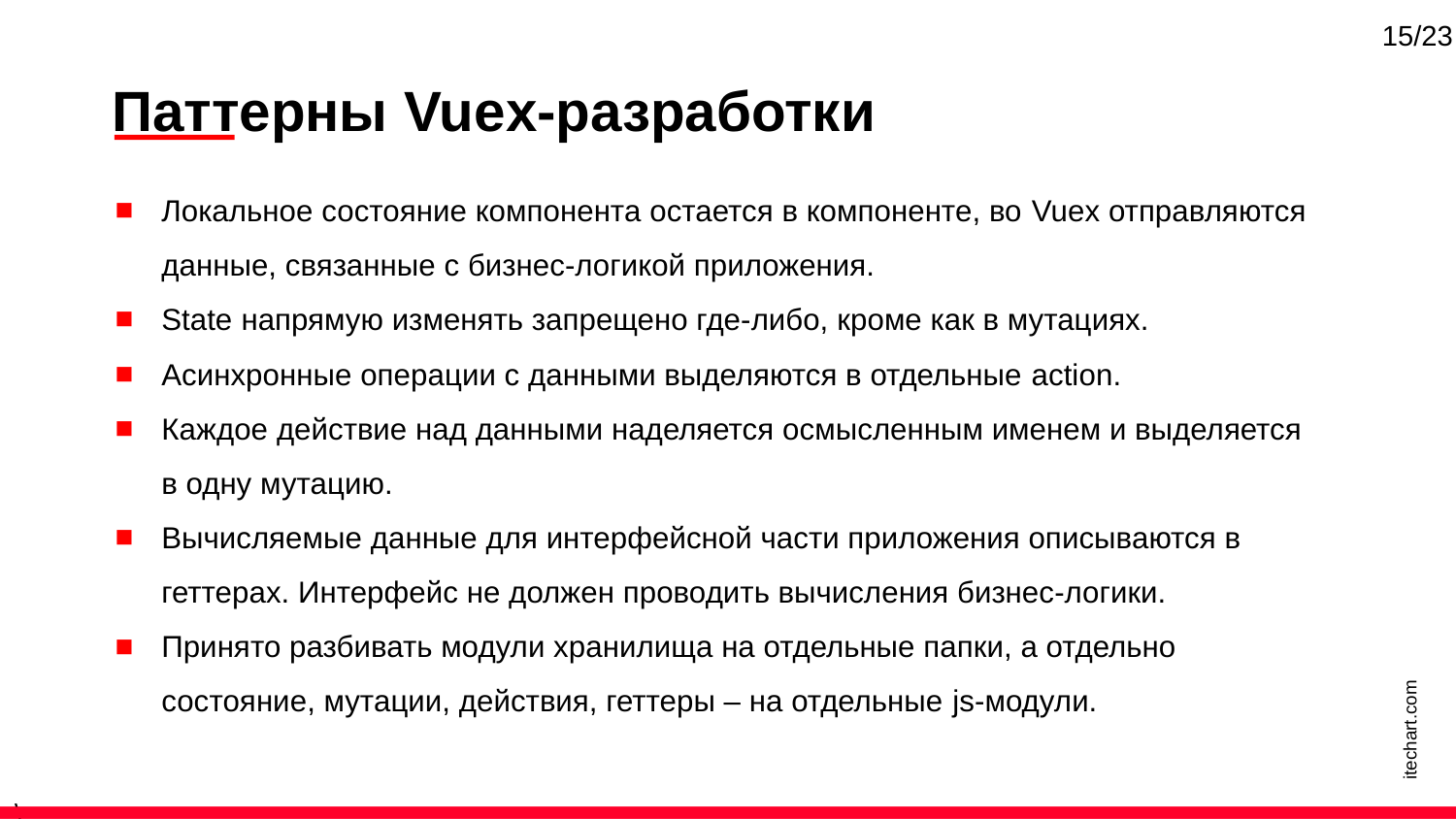

15/23
Паттерны Vuex-разработки

Локальное состояние компонента остается в компоненте, во Vuex отправляются данные, связанные с бизнес-логикой приложения.
State напрямую изменять запрещено где-либо, кроме как в мутациях.
Асинхронные операции с данными выделяются в отдельные action.
Каждое действие над данными наделяется осмысленным именем и выделяется в одну мутацию.
Вычисляемые данные для интерфейсной части приложения описываются в геттерах. Интерфейс не должен проводить вычисления бизнес-логики.
Принято разбивать модули хранилища на отдельные папки, а отдельно состояние, мутации, действия, геттеры – на отдельные js-модули.
itechart.com